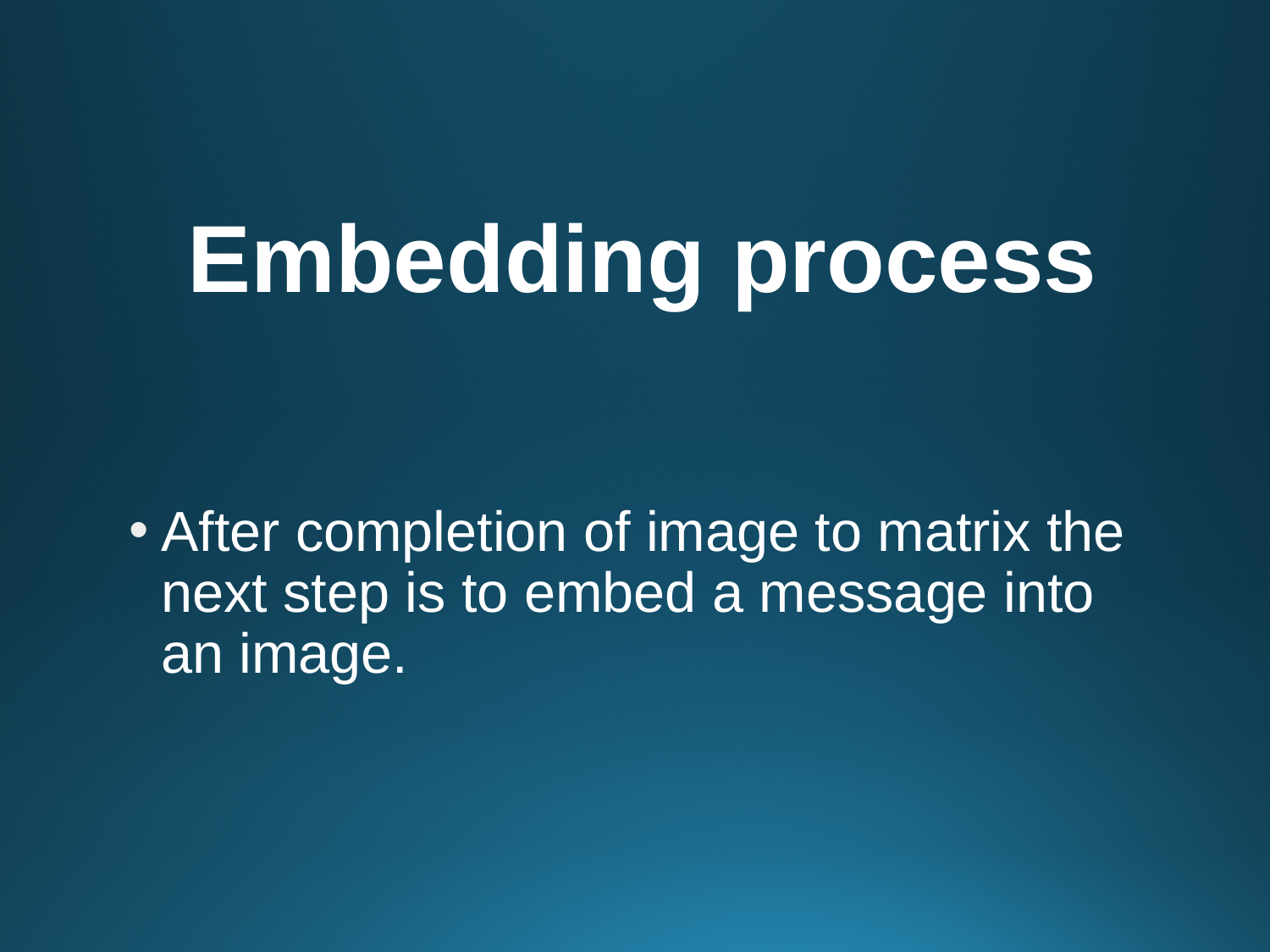

# Embedding process

After completion of image to matrix the next step is to embed a message into an image.